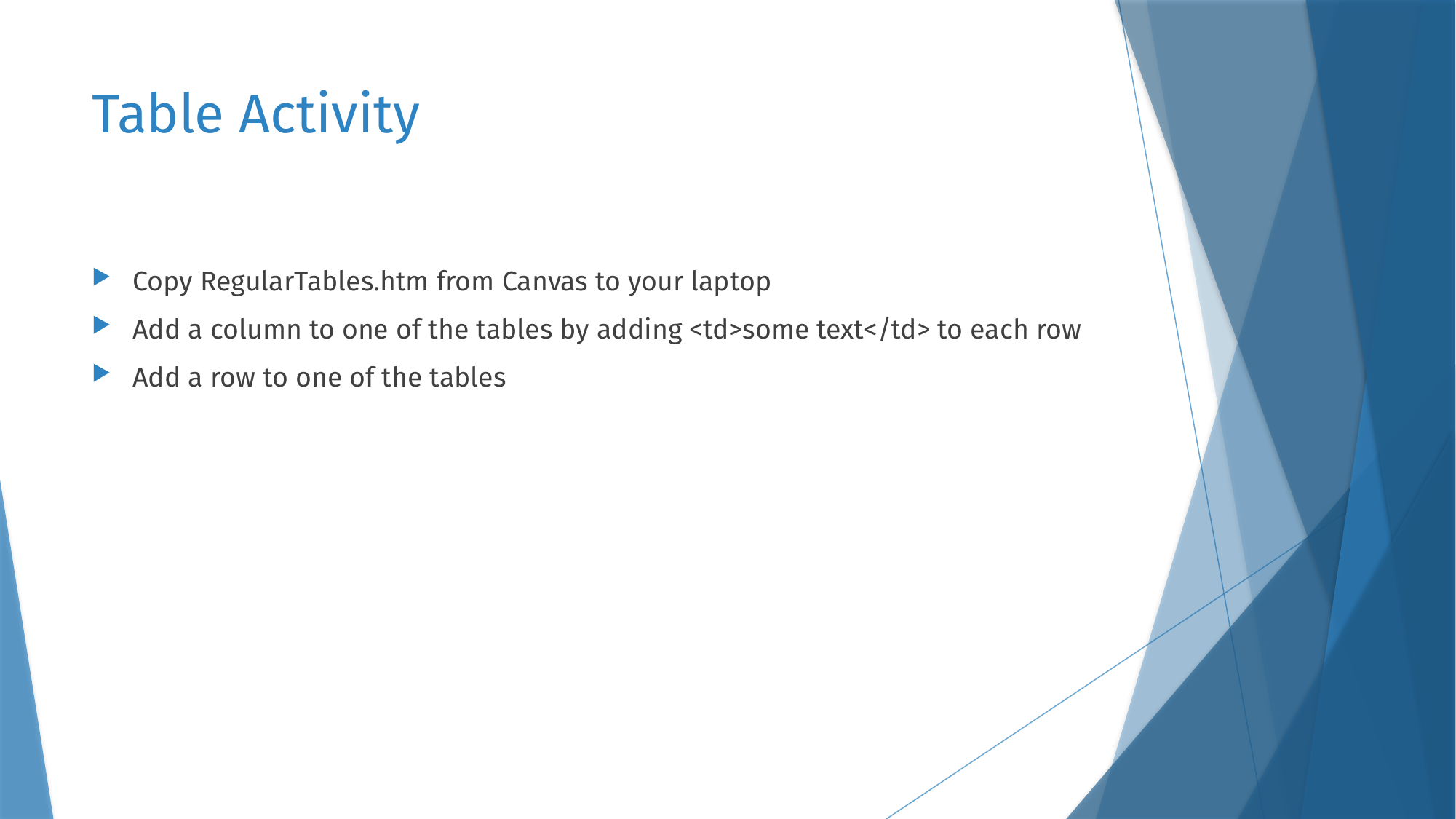

# Table Activity
Copy RegularTables.htm from Canvas to your laptop
Add a column to one of the tables by adding <td>some text</td> to each row
Add a row to one of the tables